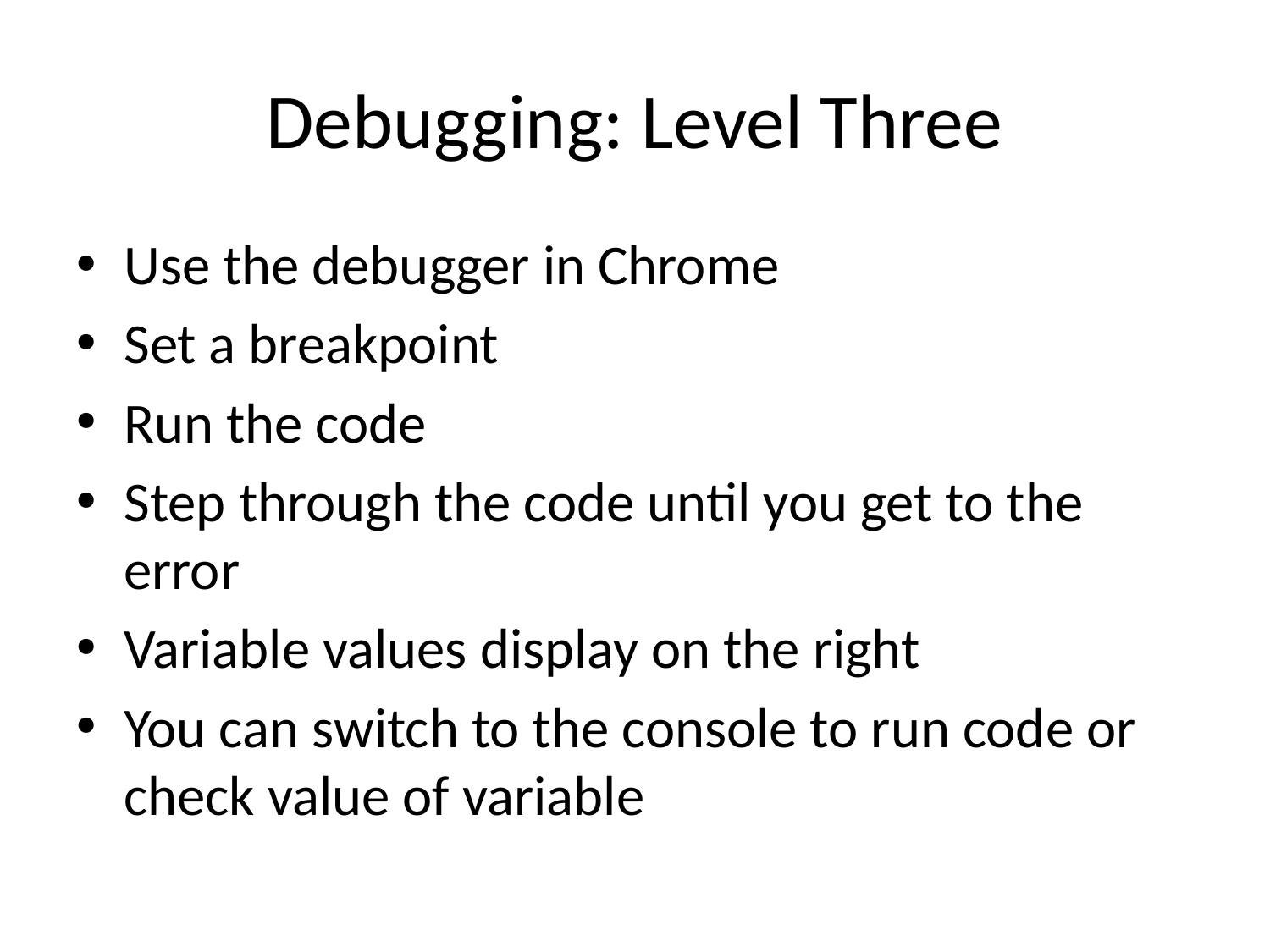

# Debugging: Level Three
Use the debugger in Chrome
Set a breakpoint
Run the code
Step through the code until you get to the error
Variable values display on the right
You can switch to the console to run code or check value of variable